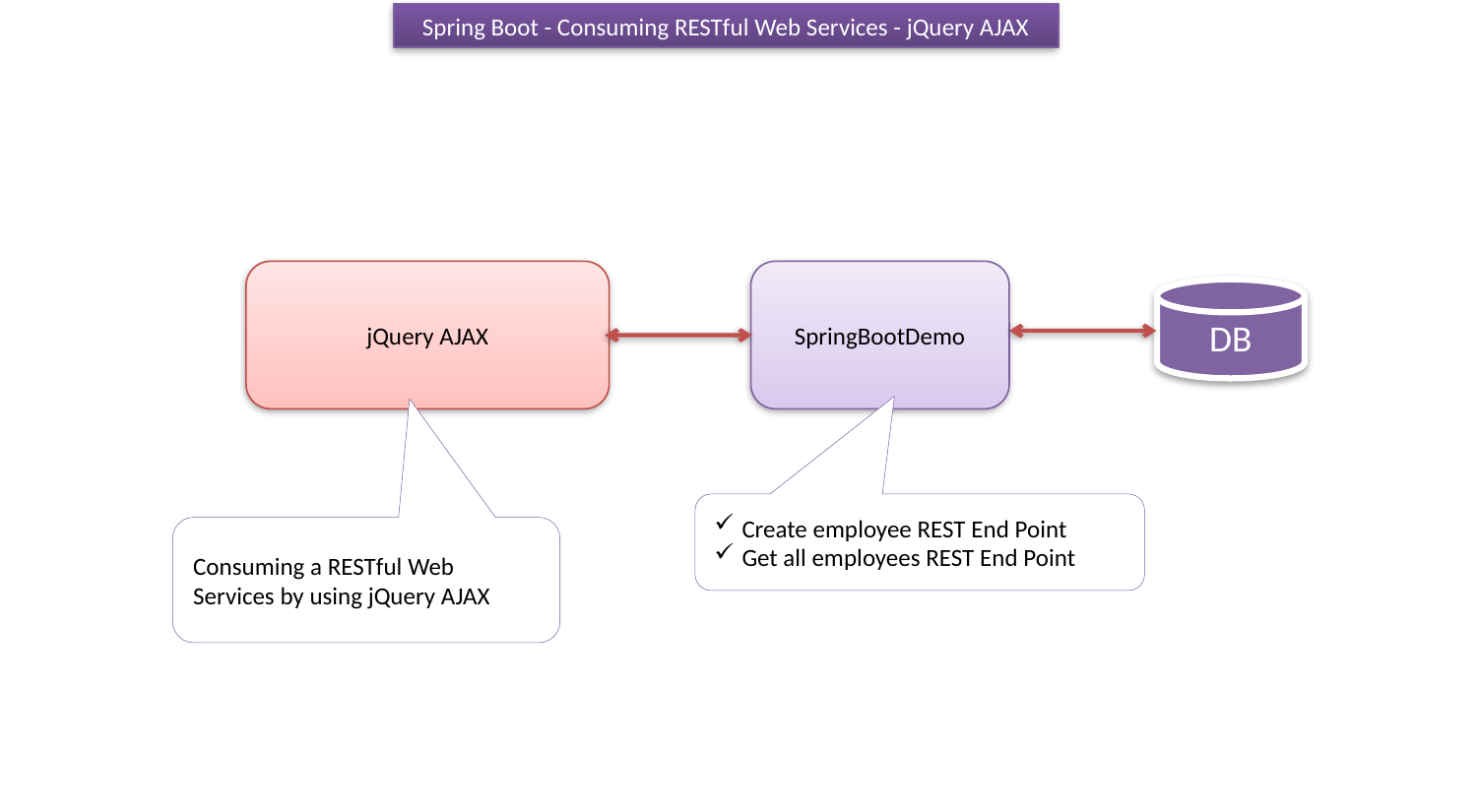

Spring Boot - Consuming RESTful Web Services - jQuery AJAX

jQuery AJAX
SpringBootDemo
DB
Create employee REST End Point
Get all employees REST End Point
Consuming a RESTful Web Services by using jQuery AJAX